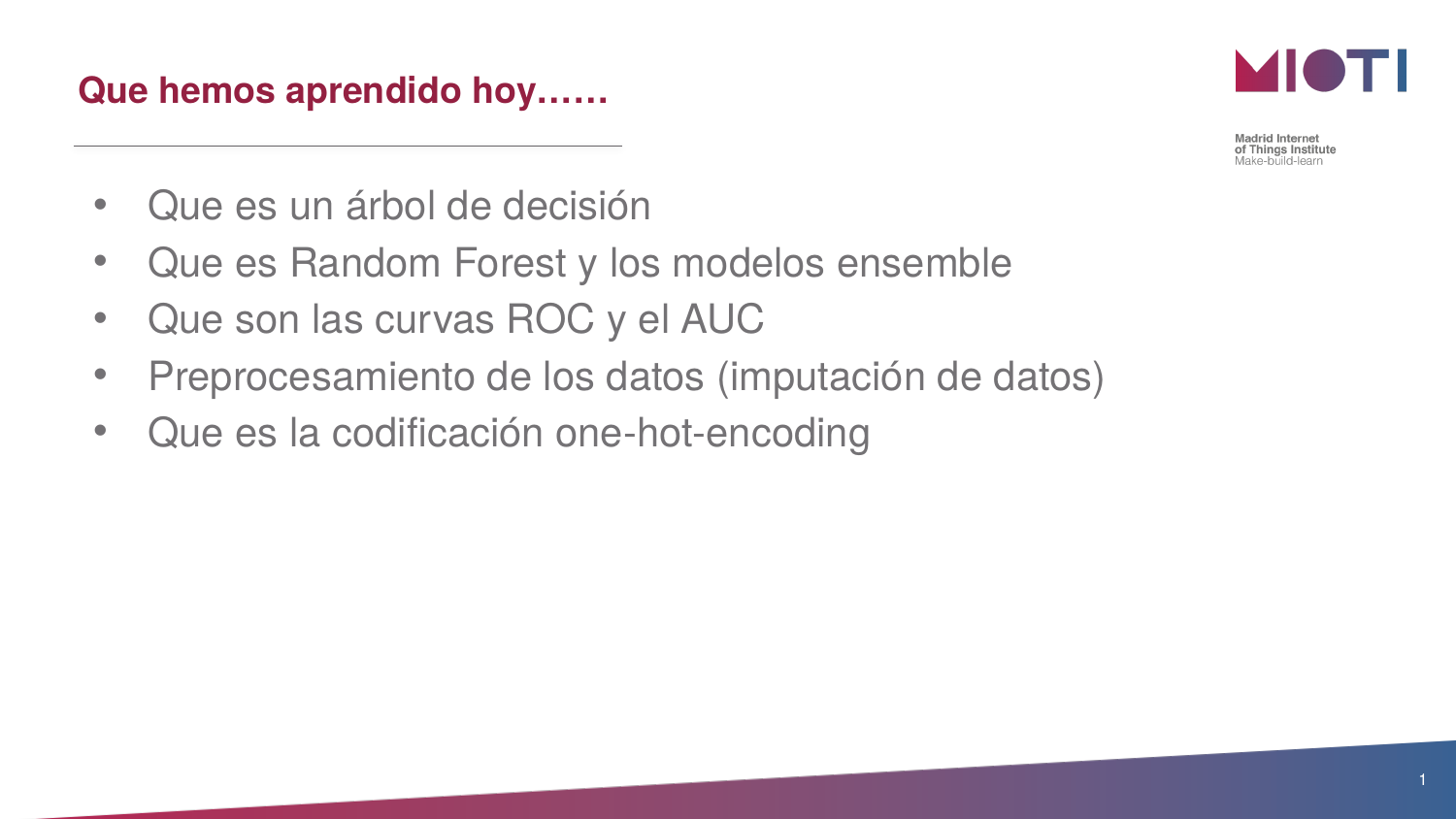

# Que hemos aprendido hoy……
Que es un árbol de decisión
Que es Random Forest y los modelos ensemble
Que son las curvas ROC y el AUC
Preprocesamiento de los datos (imputación de datos)
Que es la codificación one-hot-encoding
1